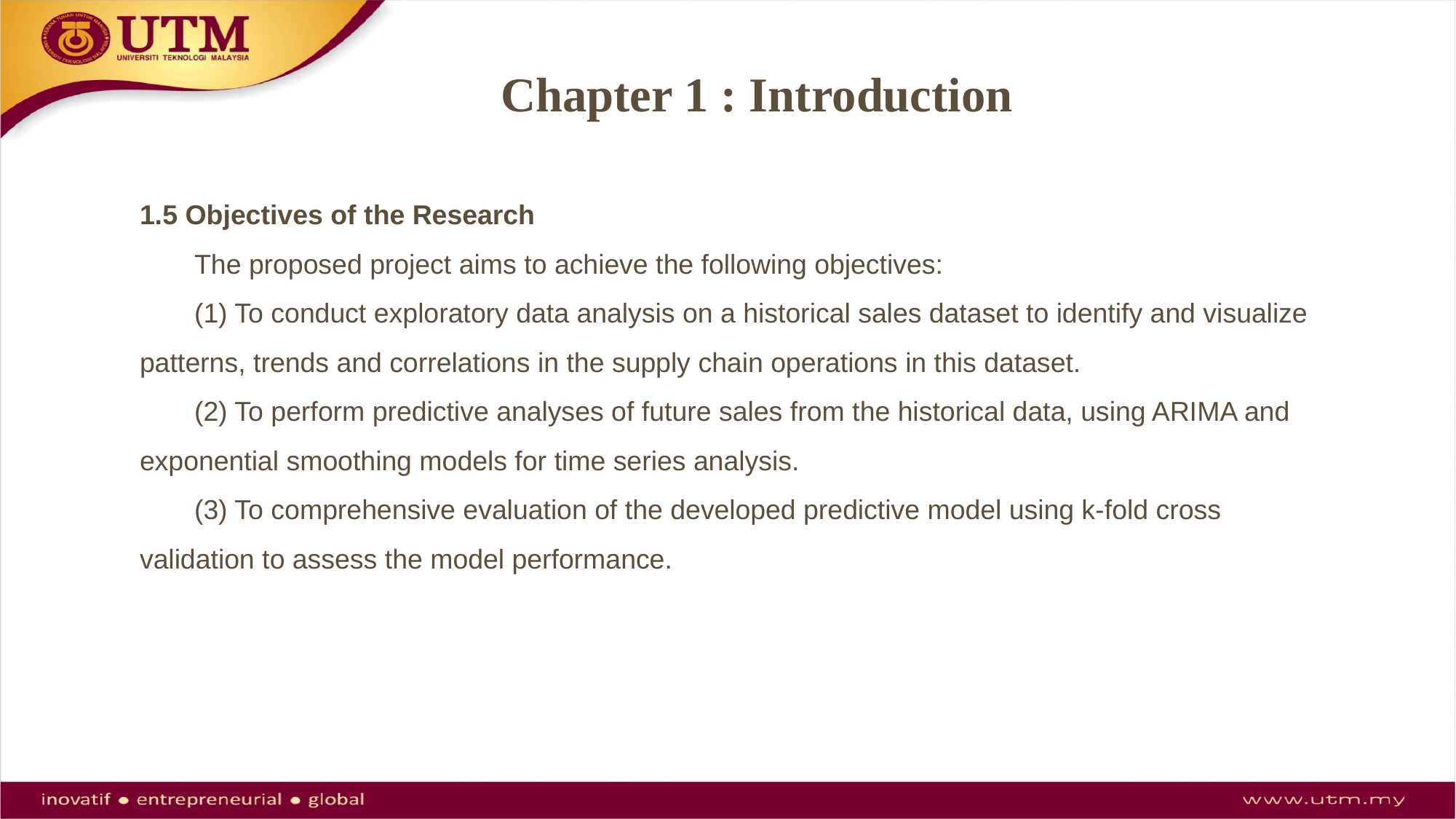

# Chapter 1 : Introduction
1.5 Objectives of the Research
The proposed project aims to achieve the following objectives:
(1) To conduct exploratory data analysis on a historical sales dataset to identify and visualize patterns, trends and correlations in the supply chain operations in this dataset.
(2) To perform predictive analyses of future sales from the historical data, using ARIMA and exponential smoothing models for time series analysis.
(3) To comprehensive evaluation of the developed predictive model using k-fold cross validation to assess the model performance.